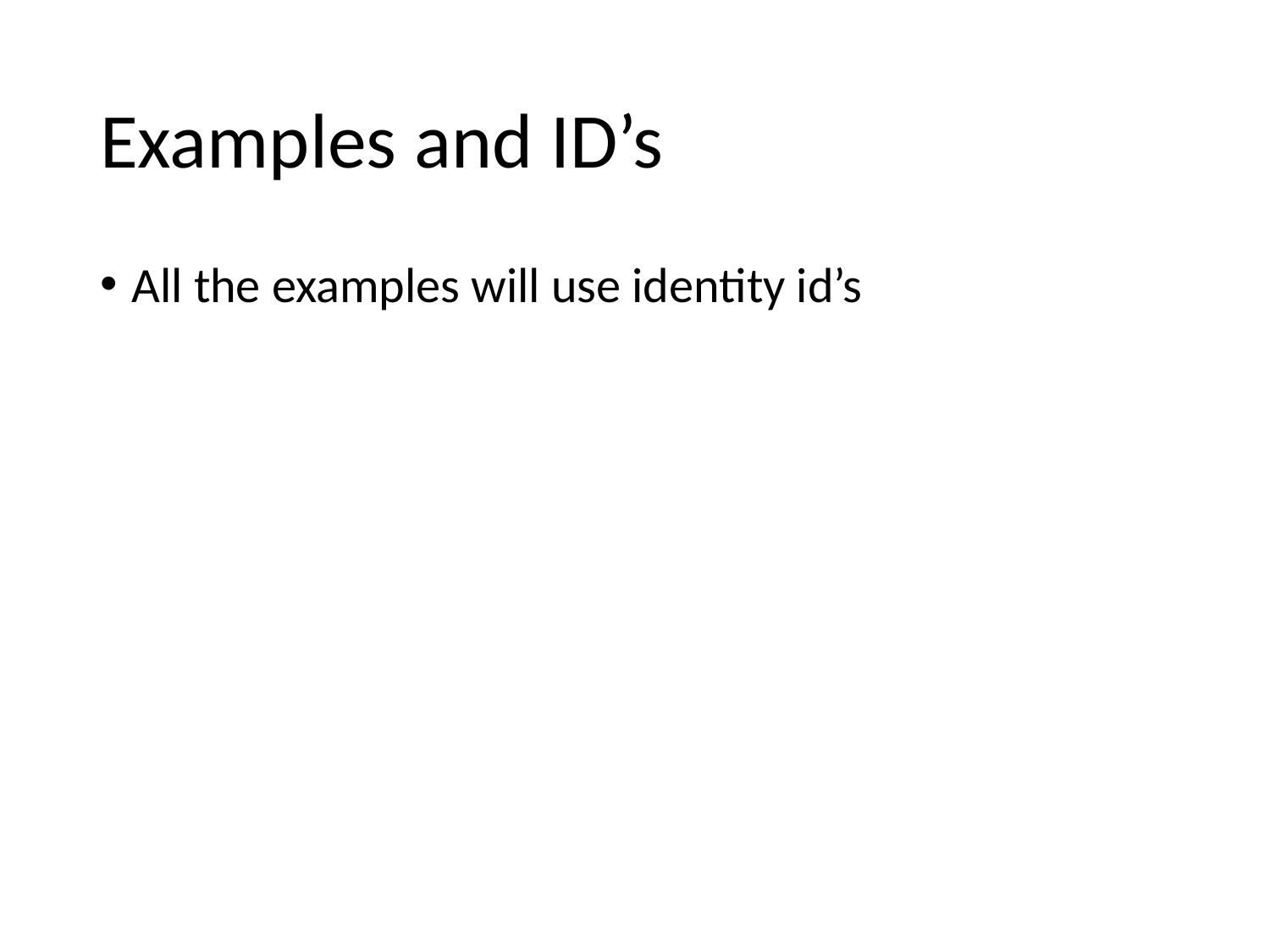

# Examples and ID’s
All the examples will use identity id’s